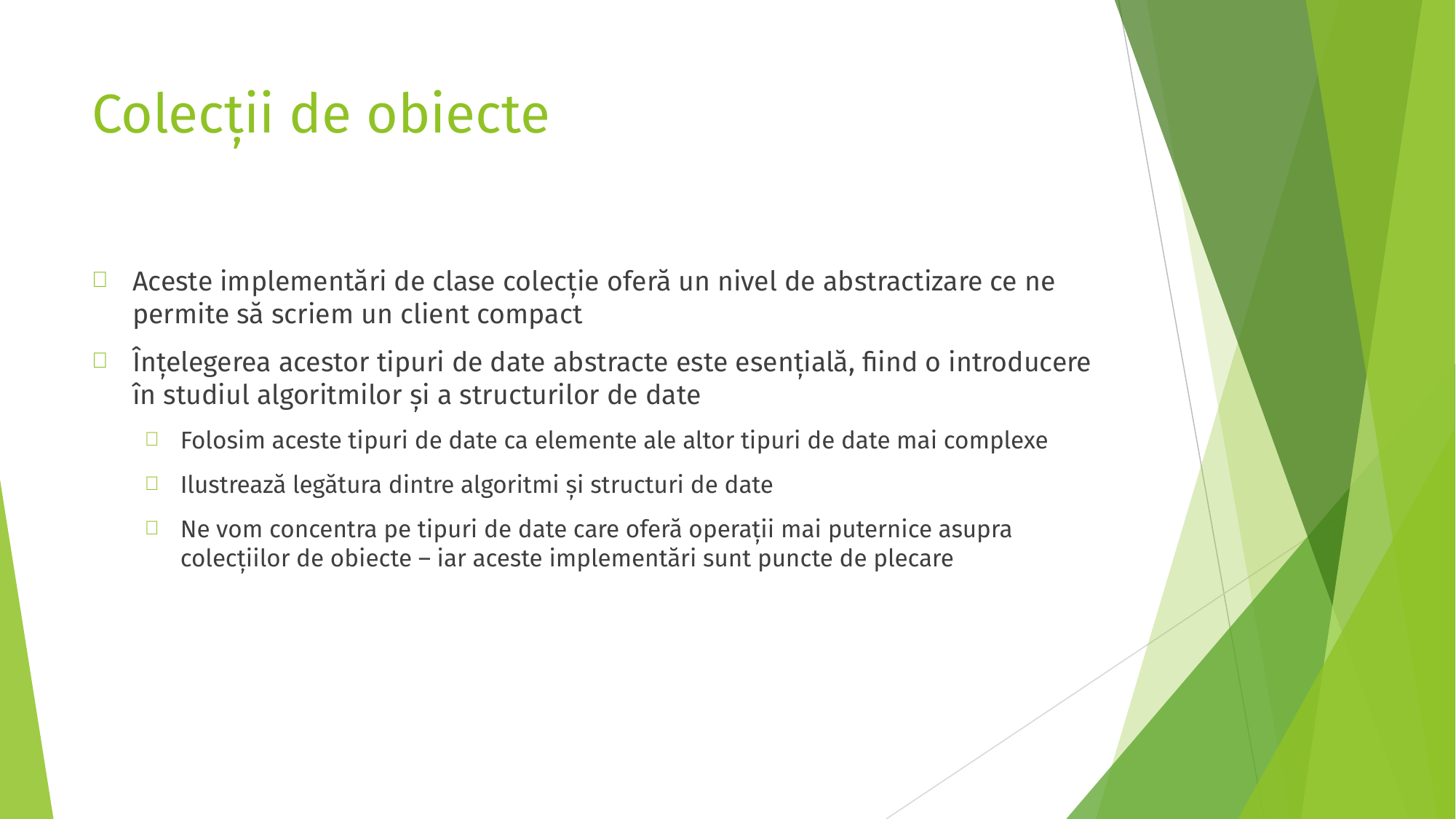

# Colecții de obiecte
Aceste implementări de clase colecție oferă un nivel de abstractizare ce ne permite să scriem un client compact
Înțelegerea acestor tipuri de date abstracte este esențială, fiind o introducere în studiul algoritmilor și a structurilor de date
Folosim aceste tipuri de date ca elemente ale altor tipuri de date mai complexe
Ilustrează legătura dintre algoritmi și structuri de date
Ne vom concentra pe tipuri de date care oferă operații mai puternice asupra colecțiilor de obiecte – iar aceste implementări sunt puncte de plecare